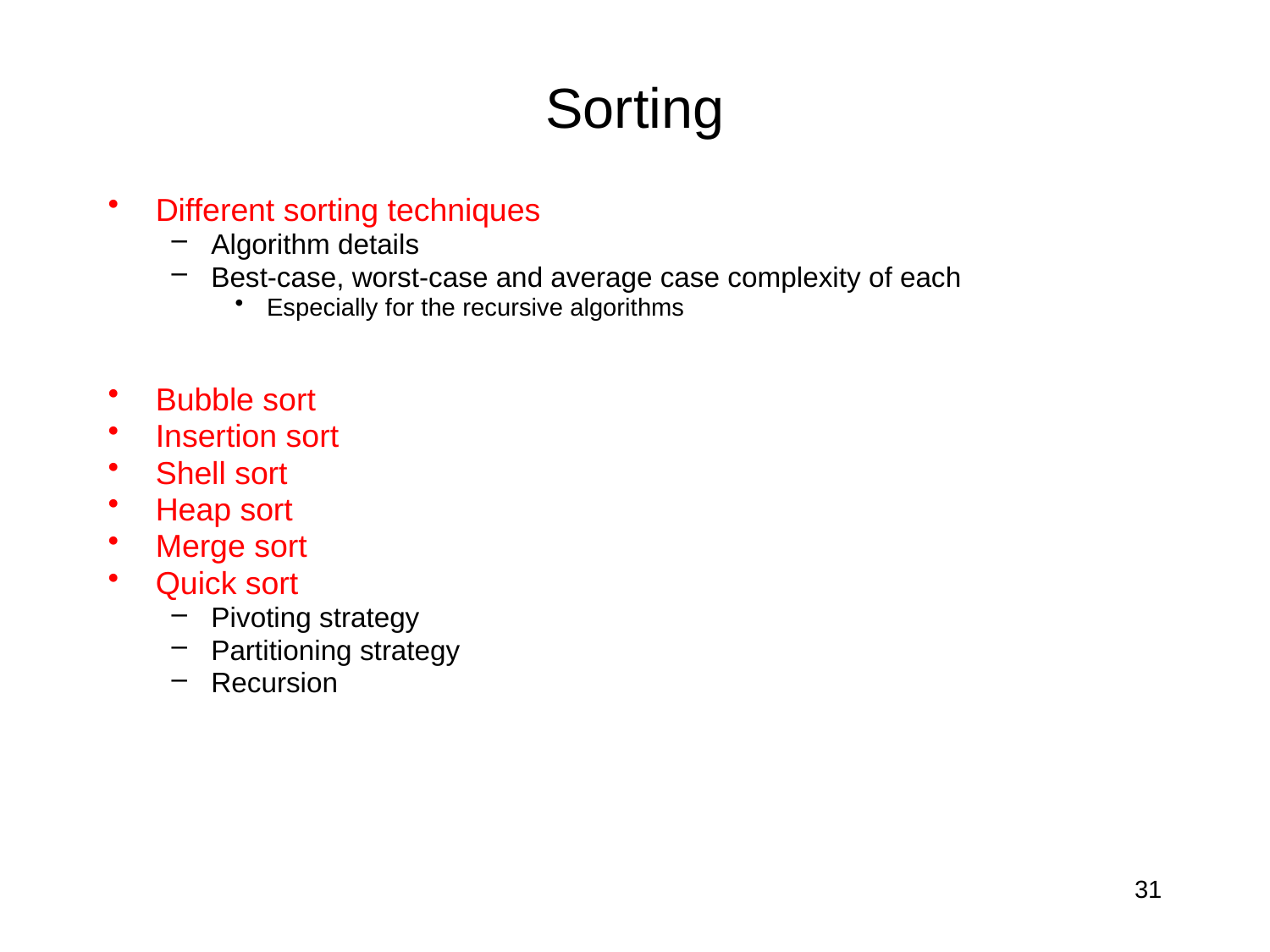

# Sorting
Different sorting techniques
Algorithm details
Best-case, worst-case and average case complexity of each
Especially for the recursive algorithms

Bubble sort
Insertion sort
Shell sort
Heap sort
Merge sort
Quick sort
Pivoting strategy
Partitioning strategy
Recursion
31